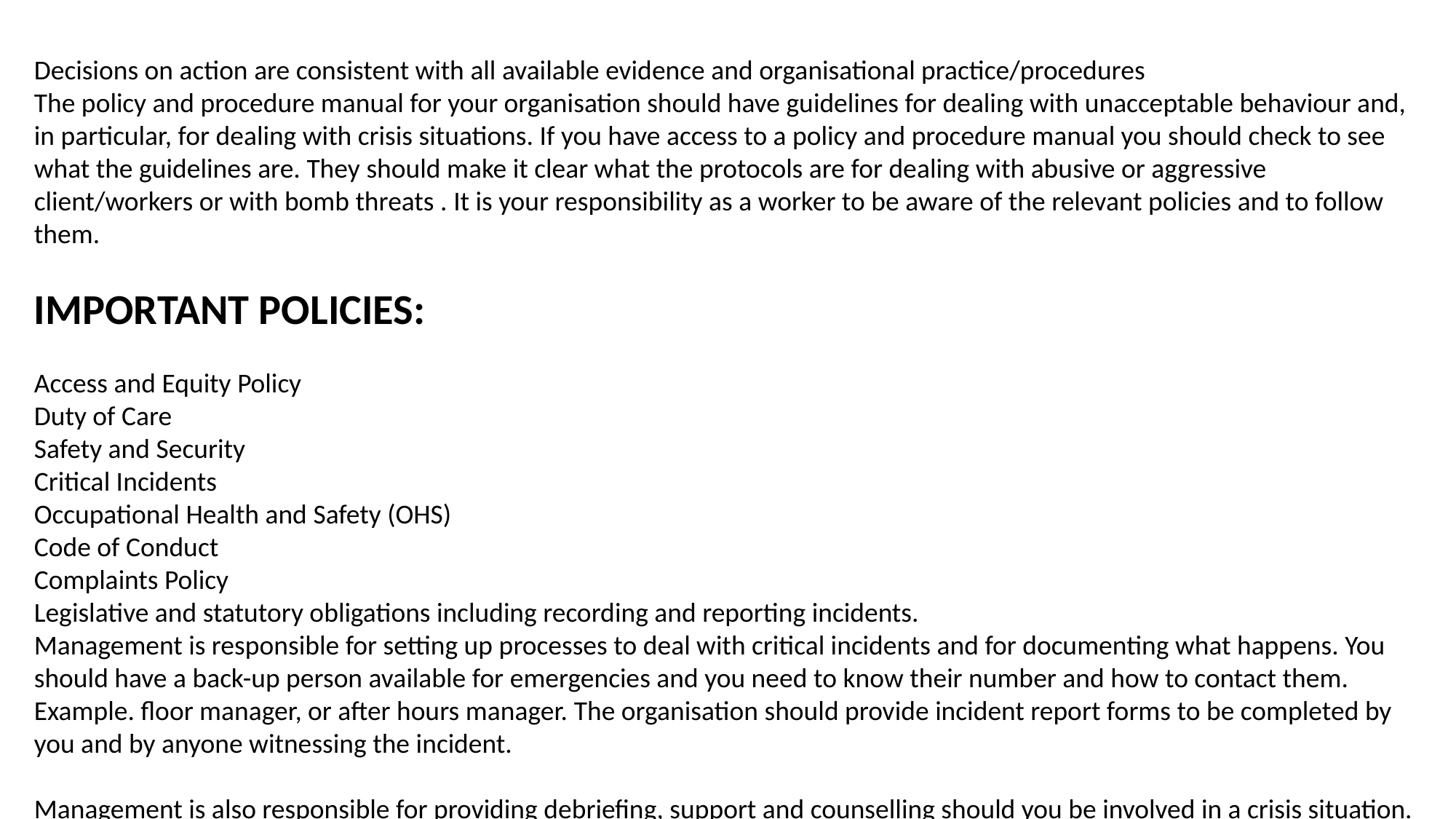

Decisions on action are consistent with all available evidence and organisational practice/procedures
The policy and procedure manual for your organisation should have guidelines for dealing with unacceptable behaviour and, in particular, for dealing with crisis situations. If you have access to a policy and procedure manual you should check to see what the guidelines are. They should make it clear what the protocols are for dealing with abusive or aggressive client/workers or with bomb threats . It is your responsibility as a worker to be aware of the relevant policies and to follow them.

IMPORTANT POLICIES:

Access and Equity Policy
Duty of Care
Safety and Security
Critical Incidents
Occupational Health and Safety (OHS)
Code of Conduct
Complaints Policy
Legislative and statutory obligations including recording and reporting incidents.
Management is responsible for setting up processes to deal with critical incidents and for documenting what happens. You should have a back-up person available for emergencies and you need to know their number and how to contact them. Example. floor manager, or after hours manager. The organisation should provide incident report forms to be completed by you and by anyone witnessing the incident.

Management is also responsible for providing debriefing, support and counselling should you be involved in a crisis situation.